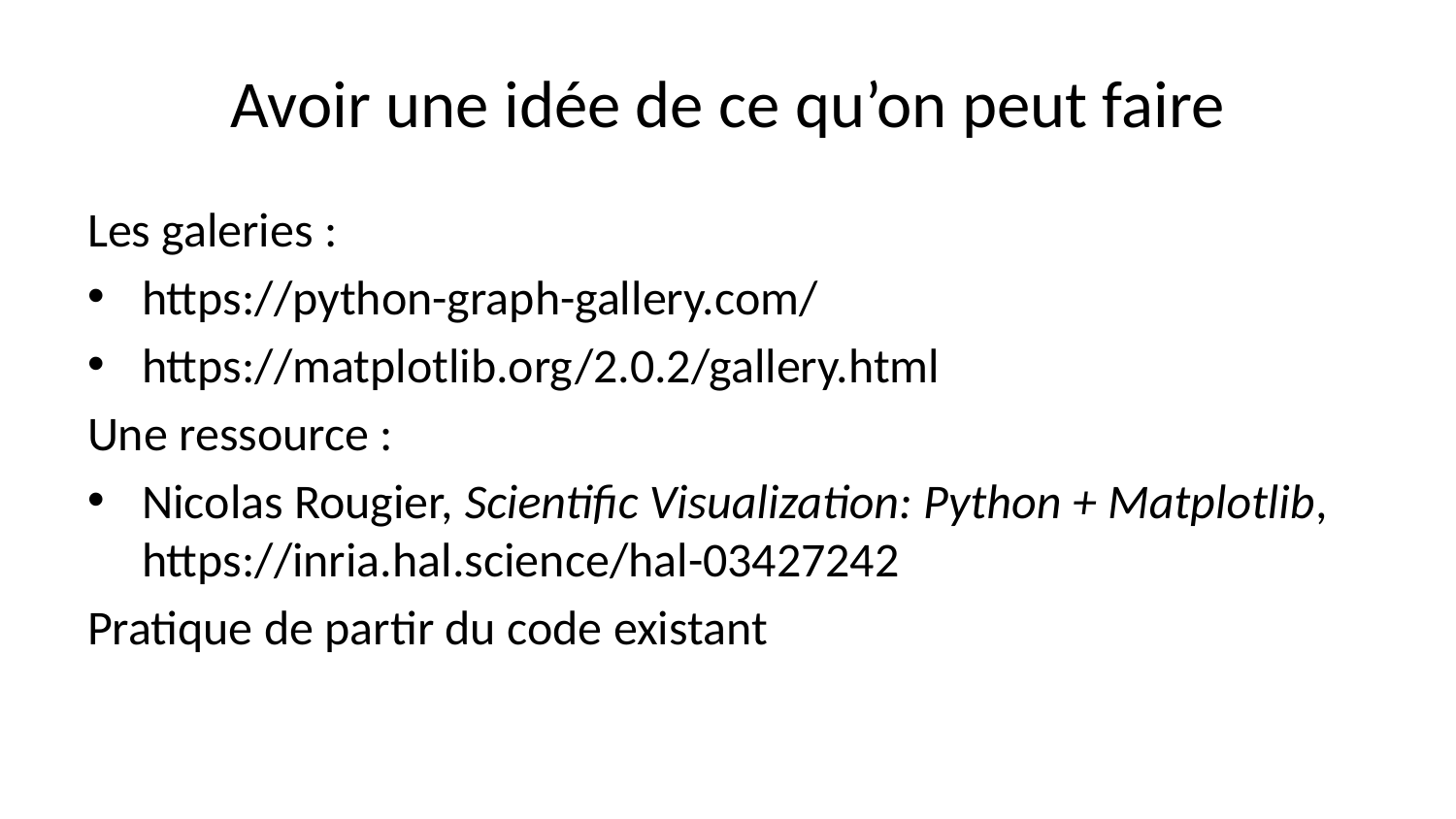

# Avoir une idée de ce qu’on peut faire
Les galeries :
https://python-graph-gallery.com/
https://matplotlib.org/2.0.2/gallery.html
Une ressource :
Nicolas Rougier, Scientific Visualization: Python + Matplotlib, https://inria.hal.science/hal-03427242
Pratique de partir du code existant